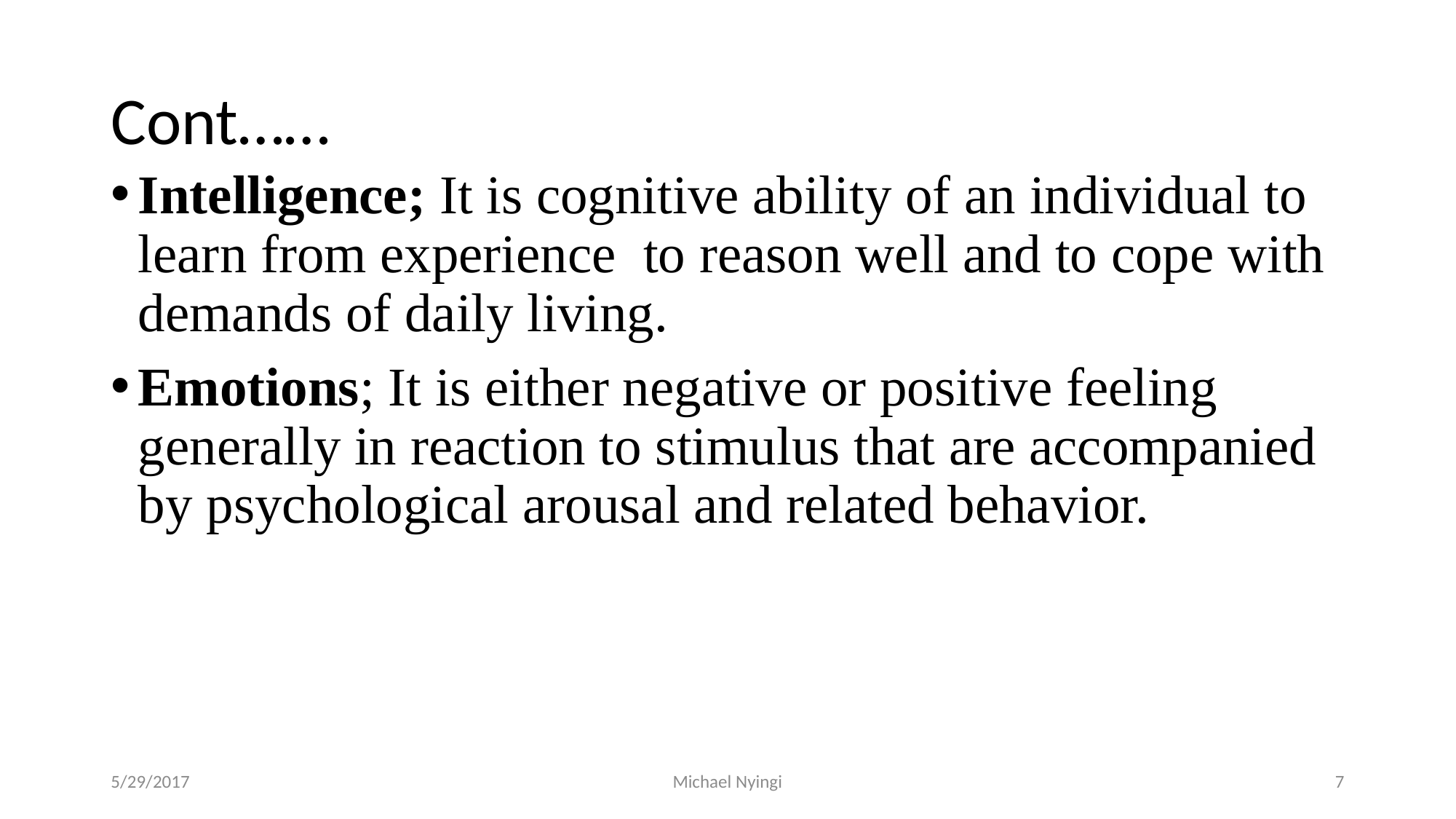

# Cont……
Intelligence; It is cognitive ability of an individual to learn from experience  to reason well and to cope with demands of daily living.
Emotions; It is either negative or positive feeling generally in reaction to stimulus that are accompanied by psychological arousal and related behavior.
5/29/2017
Michael Nyingi
7